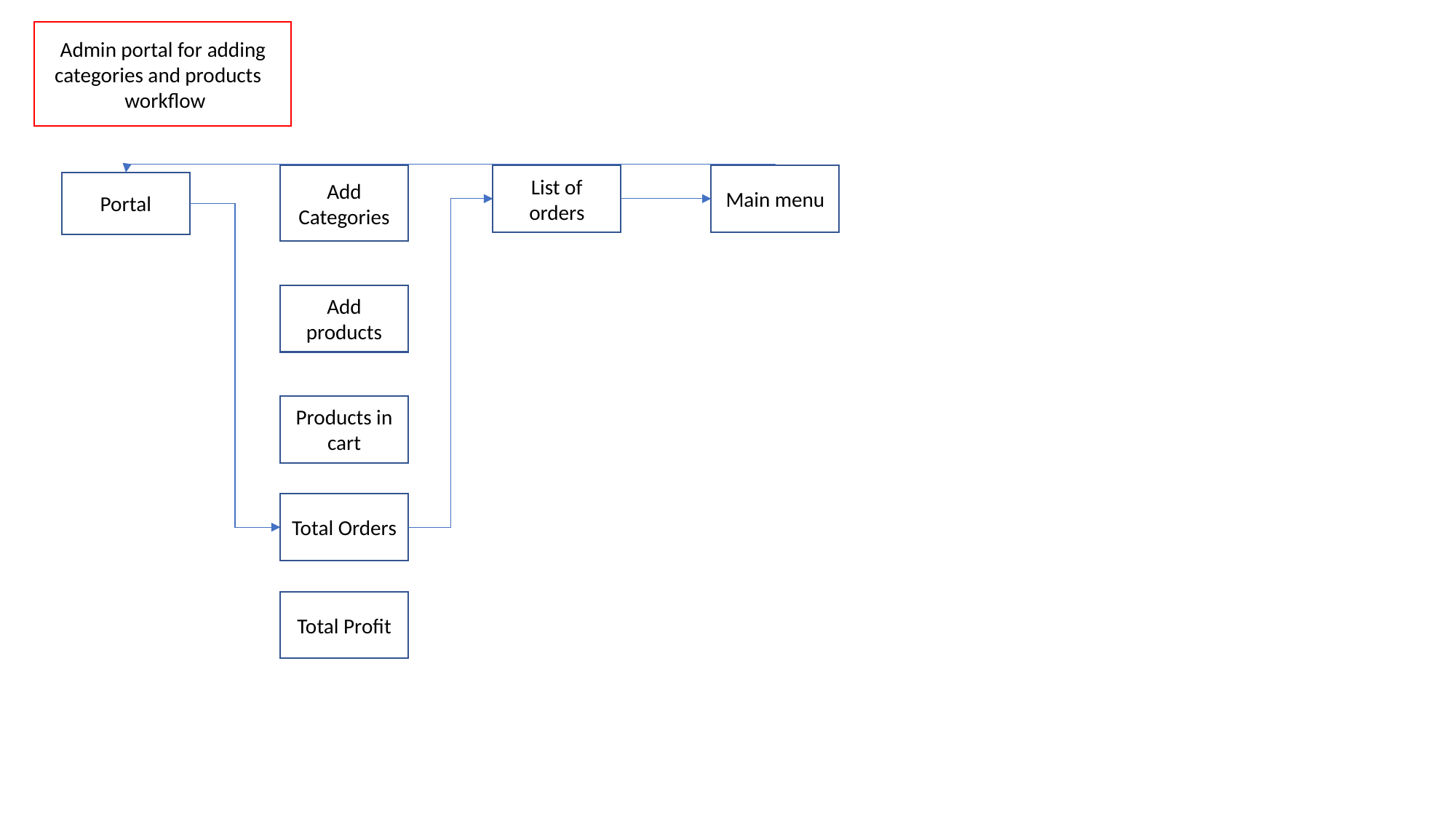

Admin portal for adding categories and products
 workflow
Add Categories
List of orders
Main menu
Portal
Add products
Products in cart
Total Orders
Total Profit